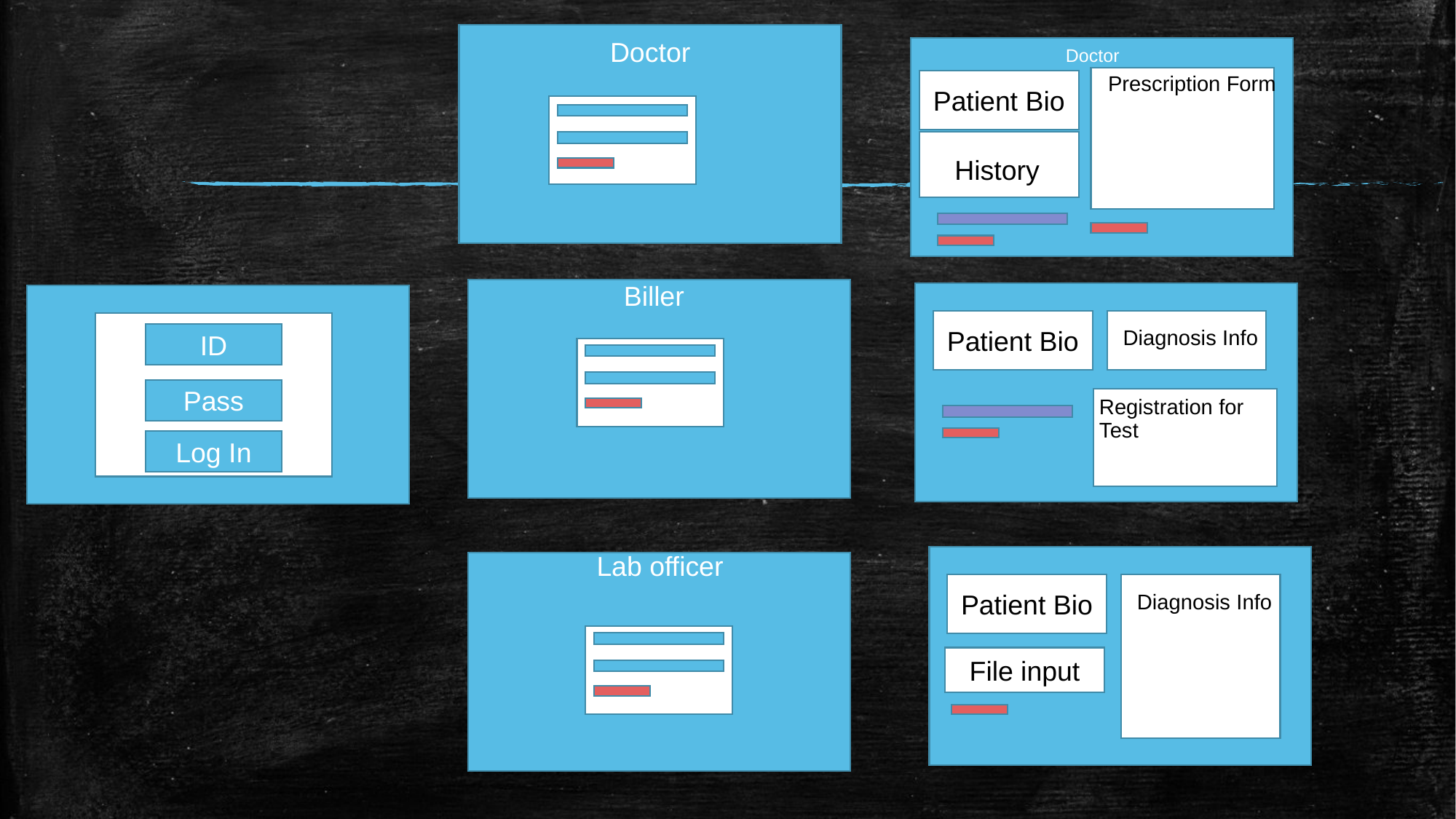

Doctor

Doctor
Prescription Form

Patient Bio

History

Biller

Patient Bio

Diagnosis Info
ID

Pass

Registration for Test

Log In
Lab officer

Patient Bio

Diagnosis Info

File input